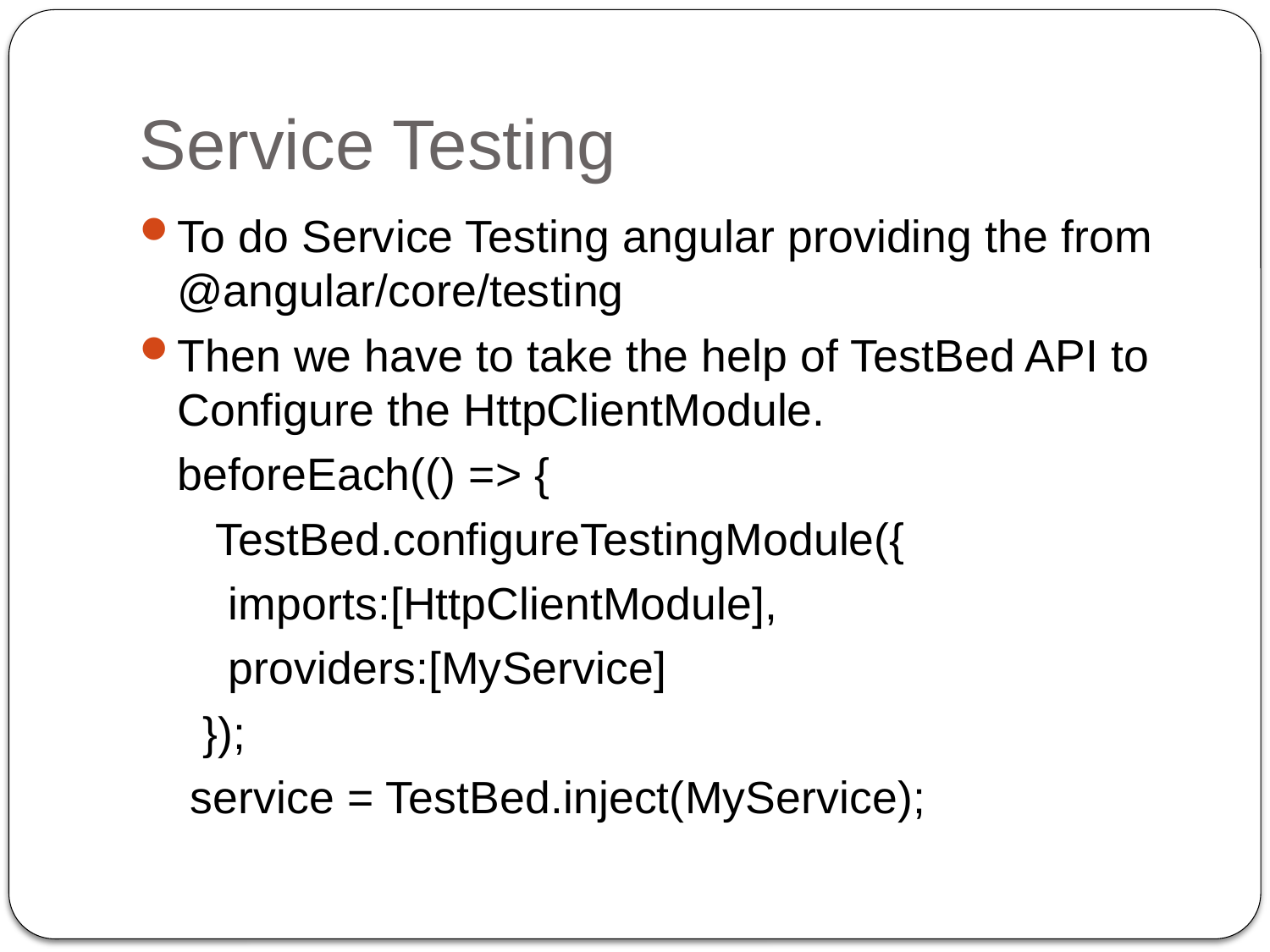

# Service Testing
To do Service Testing angular providing the from @angular/core/testing
Then we have to take the help of TestBed API to Configure the HttpClientModule.
   beforeEach(() => {
      TestBed.configureTestingModule({
       imports:[HttpClientModule],
       providers:[MyService]
     });
    service = TestBed.inject(MyService);